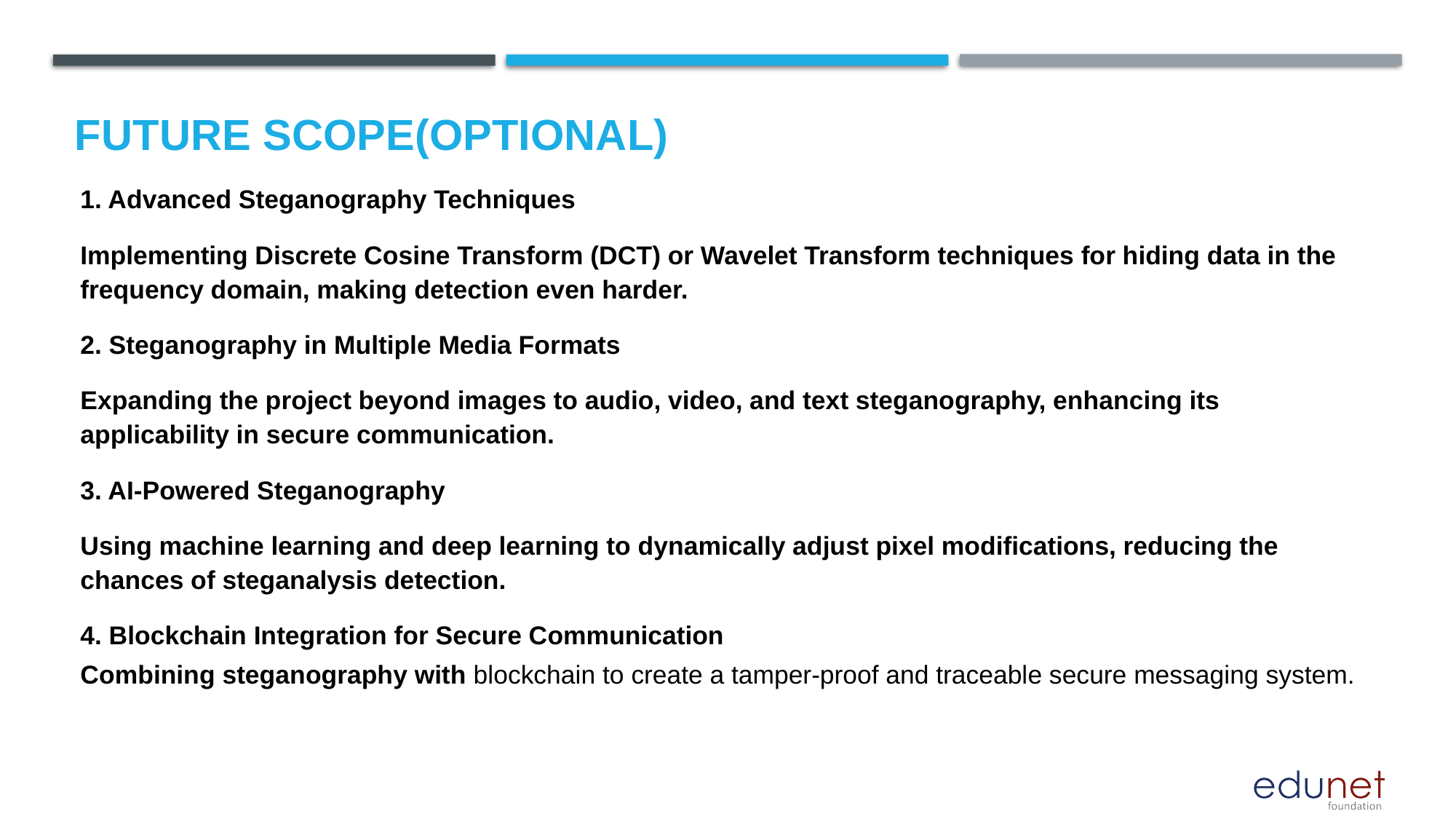

Future scope(optional)
1. Advanced Steganography Techniques
Implementing Discrete Cosine Transform (DCT) or Wavelet Transform techniques for hiding data in the frequency domain, making detection even harder.
2. Steganography in Multiple Media Formats
Expanding the project beyond images to audio, video, and text steganography, enhancing its applicability in secure communication.
3. AI-Powered Steganography
Using machine learning and deep learning to dynamically adjust pixel modifications, reducing the chances of steganalysis detection.
4. Blockchain Integration for Secure Communication
Combining steganography with blockchain to create a tamper-proof and traceable secure messaging system.